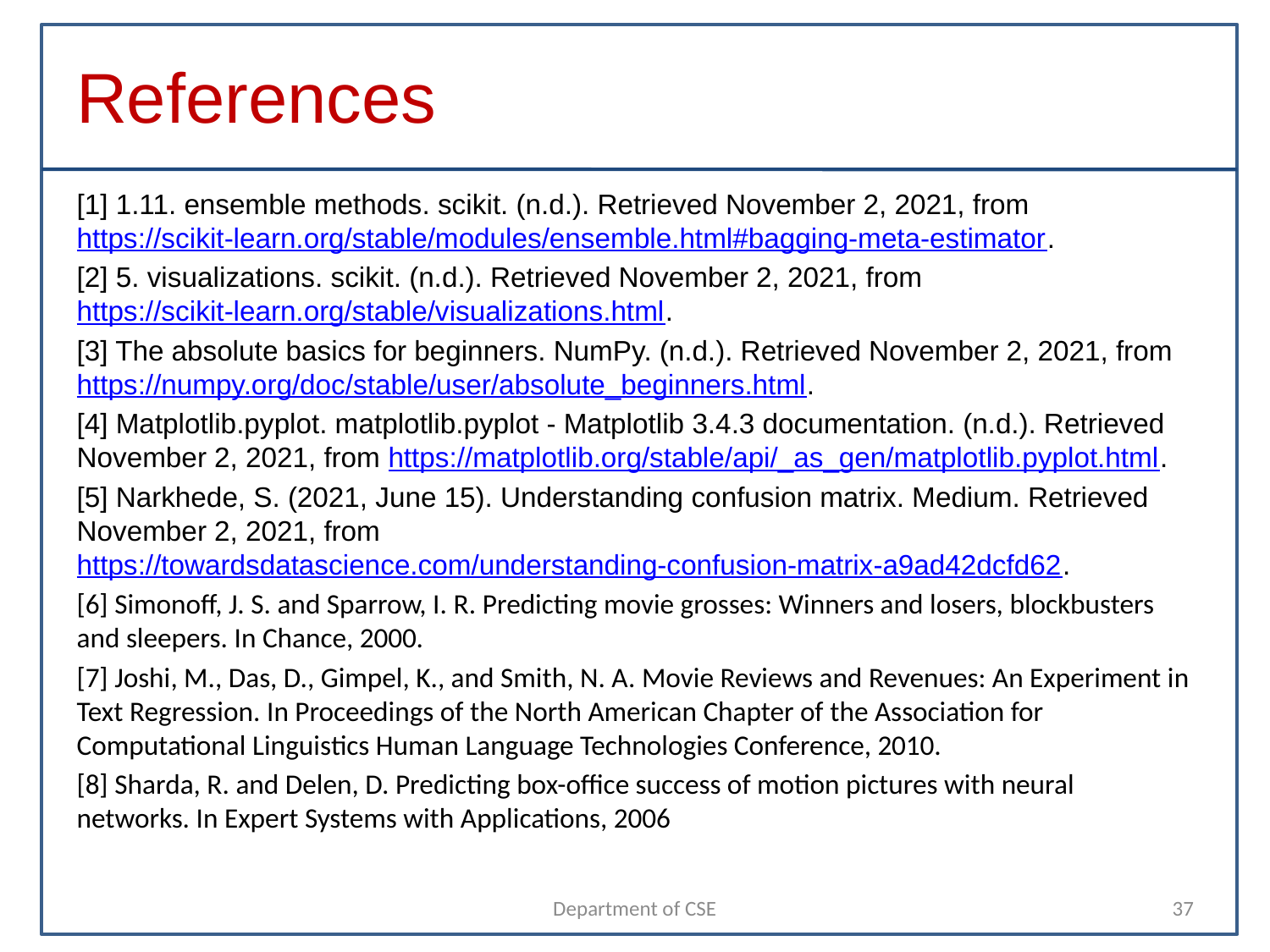

References
[1] 1.11. ensemble methods. scikit. (n.d.). Retrieved November 2, 2021, from https://scikit-learn.org/stable/modules/ensemble.html#bagging-meta-estimator.
[2] 5. visualizations. scikit. (n.d.). Retrieved November 2, 2021, from https://scikit-learn.org/stable/visualizations.html.
[3] The absolute basics for beginners. NumPy. (n.d.). Retrieved November 2, 2021, from https://numpy.org/doc/stable/user/absolute_beginners.html.
[4] Matplotlib.pyplot. matplotlib.pyplot - Matplotlib 3.4.3 documentation. (n.d.). Retrieved November 2, 2021, from https://matplotlib.org/stable/api/_as_gen/matplotlib.pyplot.html.
[5] Narkhede, S. (2021, June 15). Understanding confusion matrix. Medium. Retrieved November 2, 2021, from https://towardsdatascience.com/understanding-confusion-matrix-a9ad42dcfd62.
[6] Simonoff, J. S. and Sparrow, I. R. Predicting movie grosses: Winners and losers, blockbusters and sleepers. In Chance, 2000.
[7] Joshi, M., Das, D., Gimpel, K., and Smith, N. A. Movie Reviews and Revenues: An Experiment in Text Regression. In Proceedings of the North American Chapter of the Association for Computational Linguistics Human Language Technologies Conference, 2010.
[8] Sharda, R. and Delen, D. Predicting box-office success of motion pictures with neural networks. In Expert Systems with Applications, 2006
Department of CSE
37